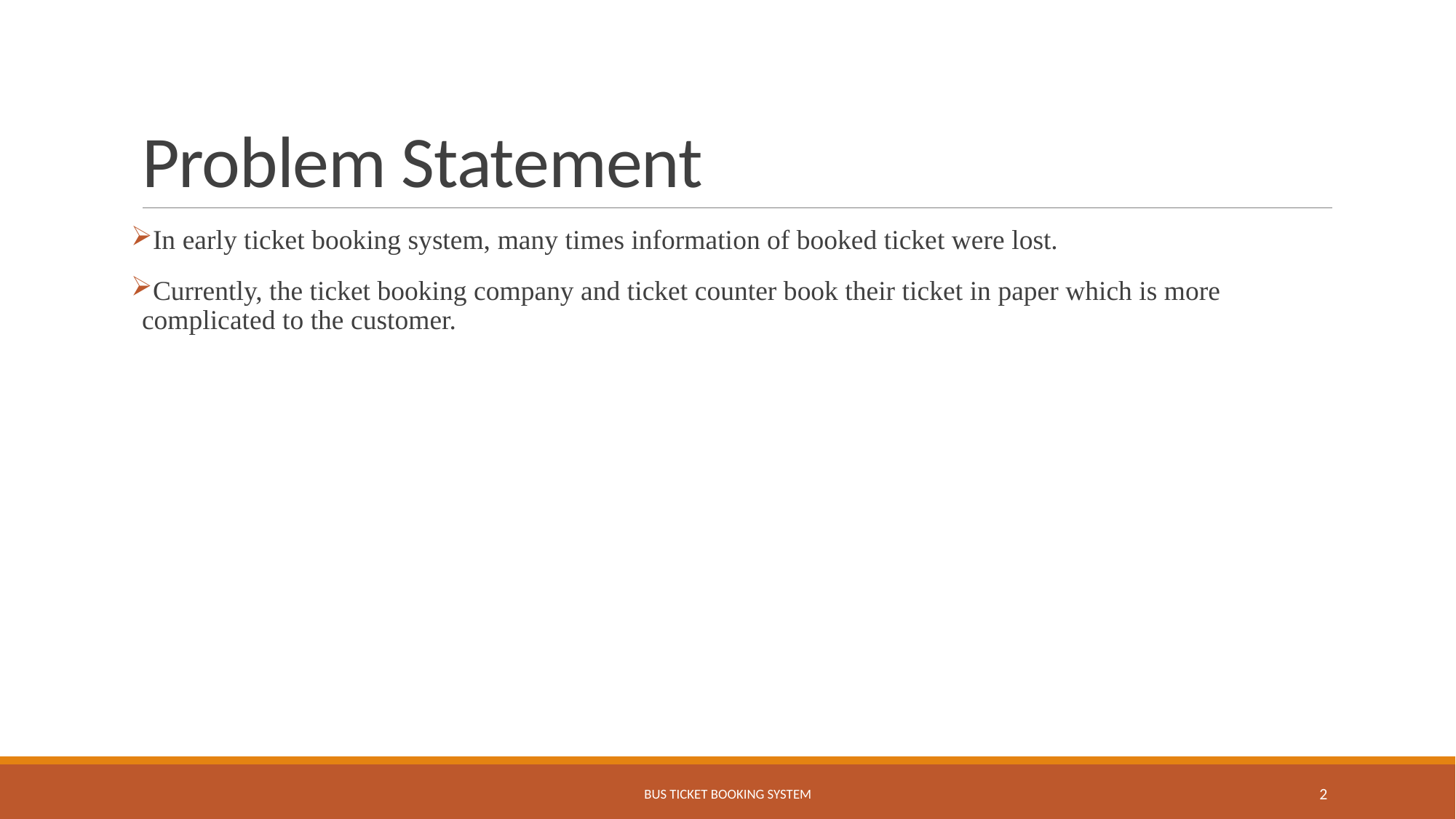

# Problem Statement
In early ticket booking system, many times information of booked ticket were lost.
Currently, the ticket booking company and ticket counter book their ticket in paper which is more complicated to the customer.

Bus ticket booking system
2